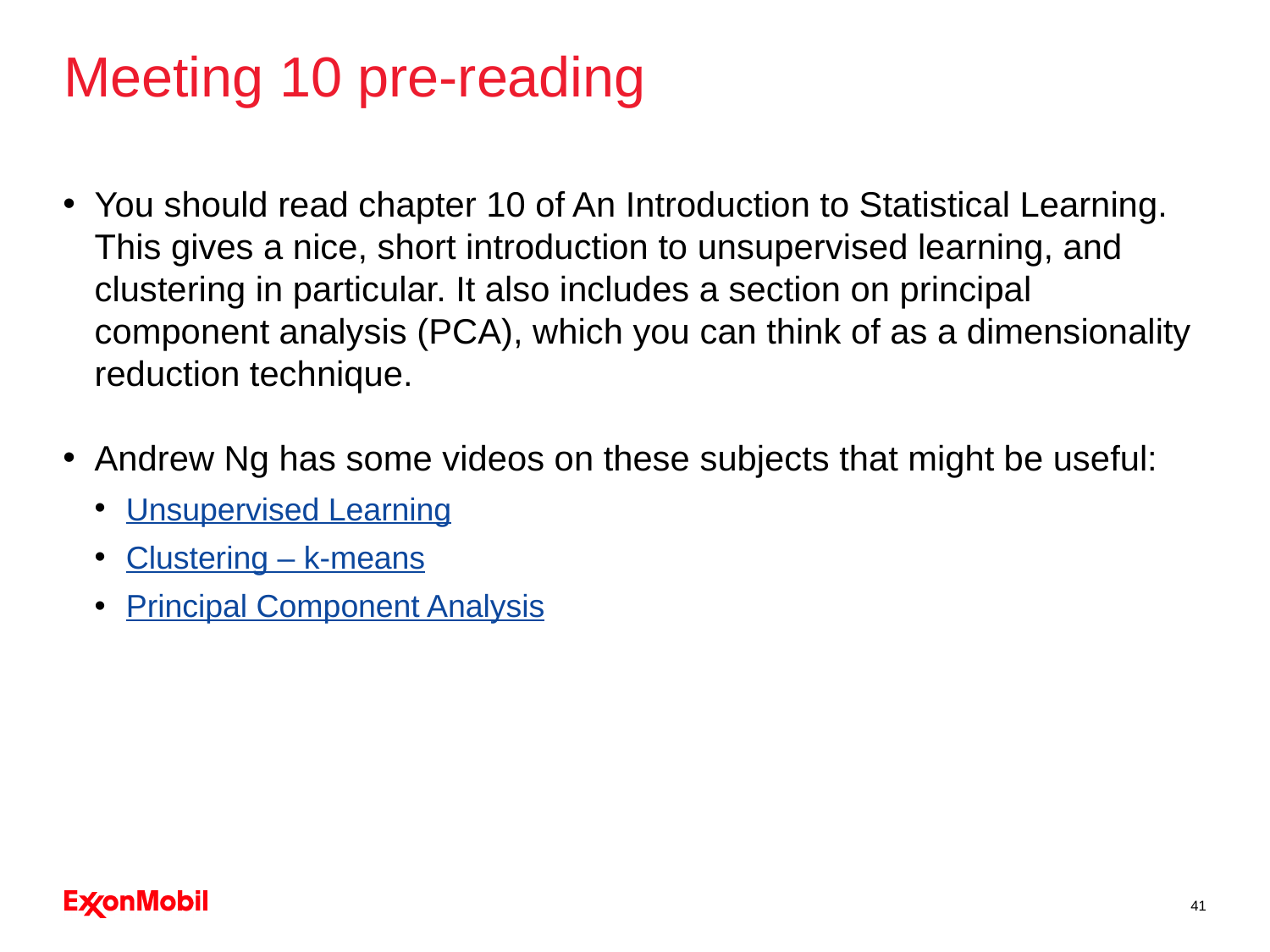

# Meeting 10 pre-reading
You should read chapter 10 of An Introduction to Statistical Learning. This gives a nice, short introduction to unsupervised learning, and clustering in particular. It also includes a section on principal component analysis (PCA), which you can think of as a dimensionality reduction technique.

Andrew Ng has some videos on these subjects that might be useful:
Unsupervised Learning
Clustering – k-means
Principal Component Analysis
41